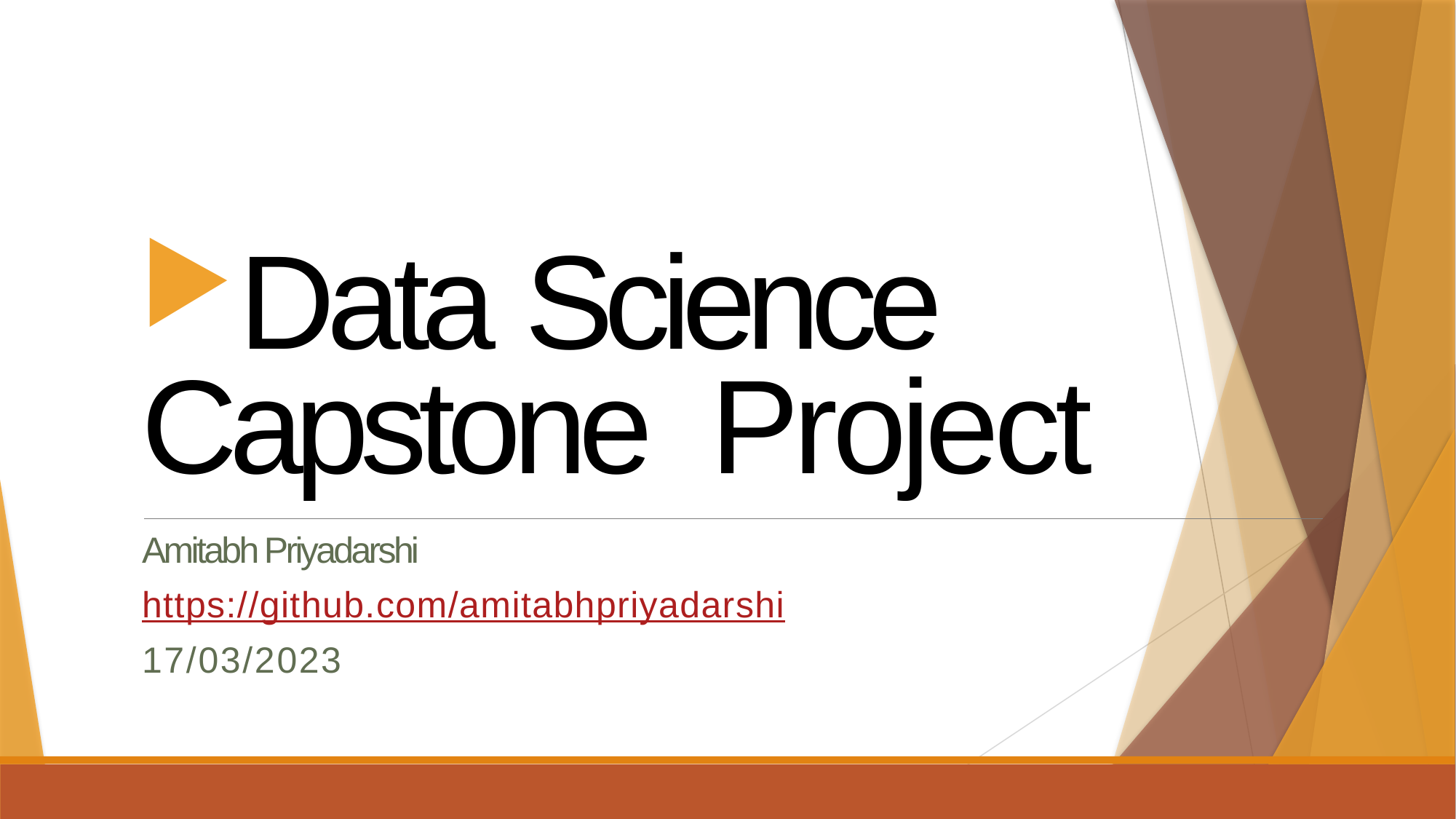

Data Science Capstone  Project
Amitabh Priyadarshi
https://github.com/amitabhpriyadarshi
17/03/2023